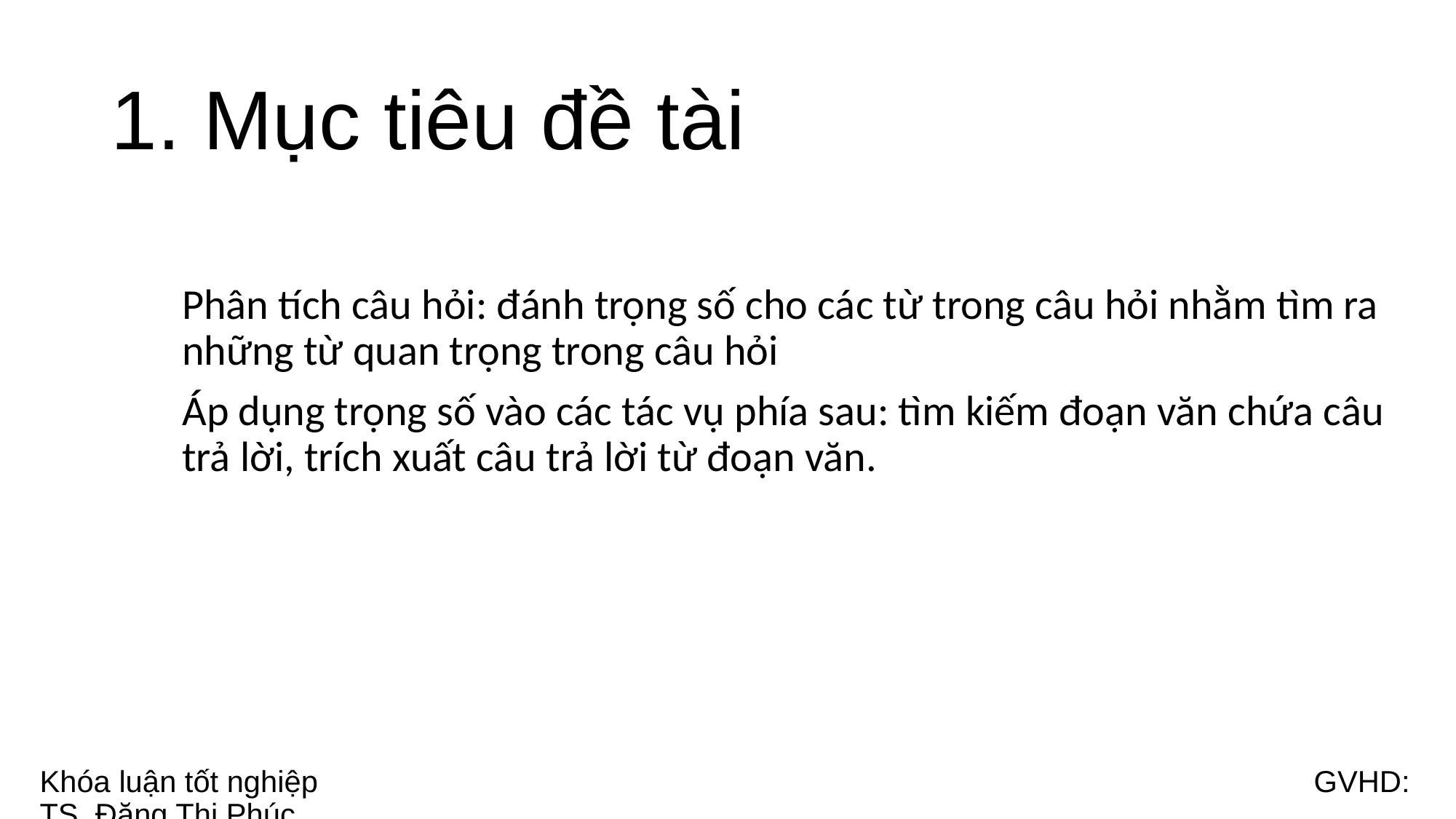

# 1. Mục tiêu đề tài
Phân tích câu hỏi: đánh trọng số cho các từ trong câu hỏi nhằm tìm ra những từ quan trọng trong câu hỏi
Áp dụng trọng số vào các tác vụ phía sau: tìm kiếm đoạn văn chứa câu trả lời, trích xuất câu trả lời từ đoạn văn.
Khóa luận tốt nghiệp                                                                                                                       GVHD: TS. Đặng Thị Phúc